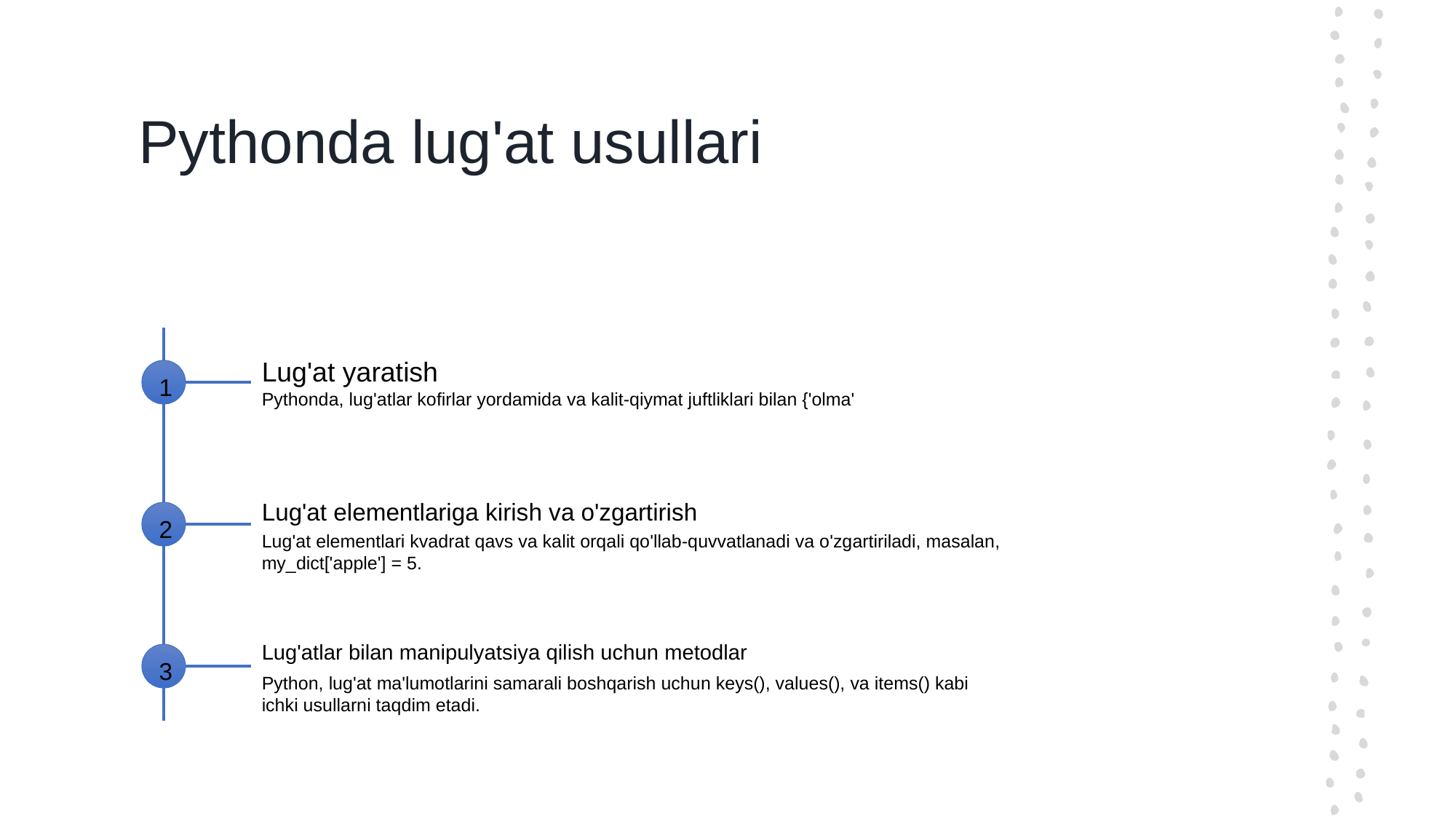

# Pythonda lug'at usullari
Lug'at yaratish

1
Pythonda, lug'atlar kofirlar yordamida va kalit-qiymat juftliklari bilan {'olma'
Lug'at elementlariga kirish va o'zgartirish

2
Lug'at elementlari kvadrat qavs va kalit orqali qo'llab-quvvatlanadi va o'zgartiriladi, masalan, my_dict['apple'] = 5.
Lug'atlar bilan manipulyatsiya qilish uchun metodlar

3
Python, lug'at ma'lumotlarini samarali boshqarish uchun keys(), values(), va items() kabi ichki usullarni taqdim etadi.